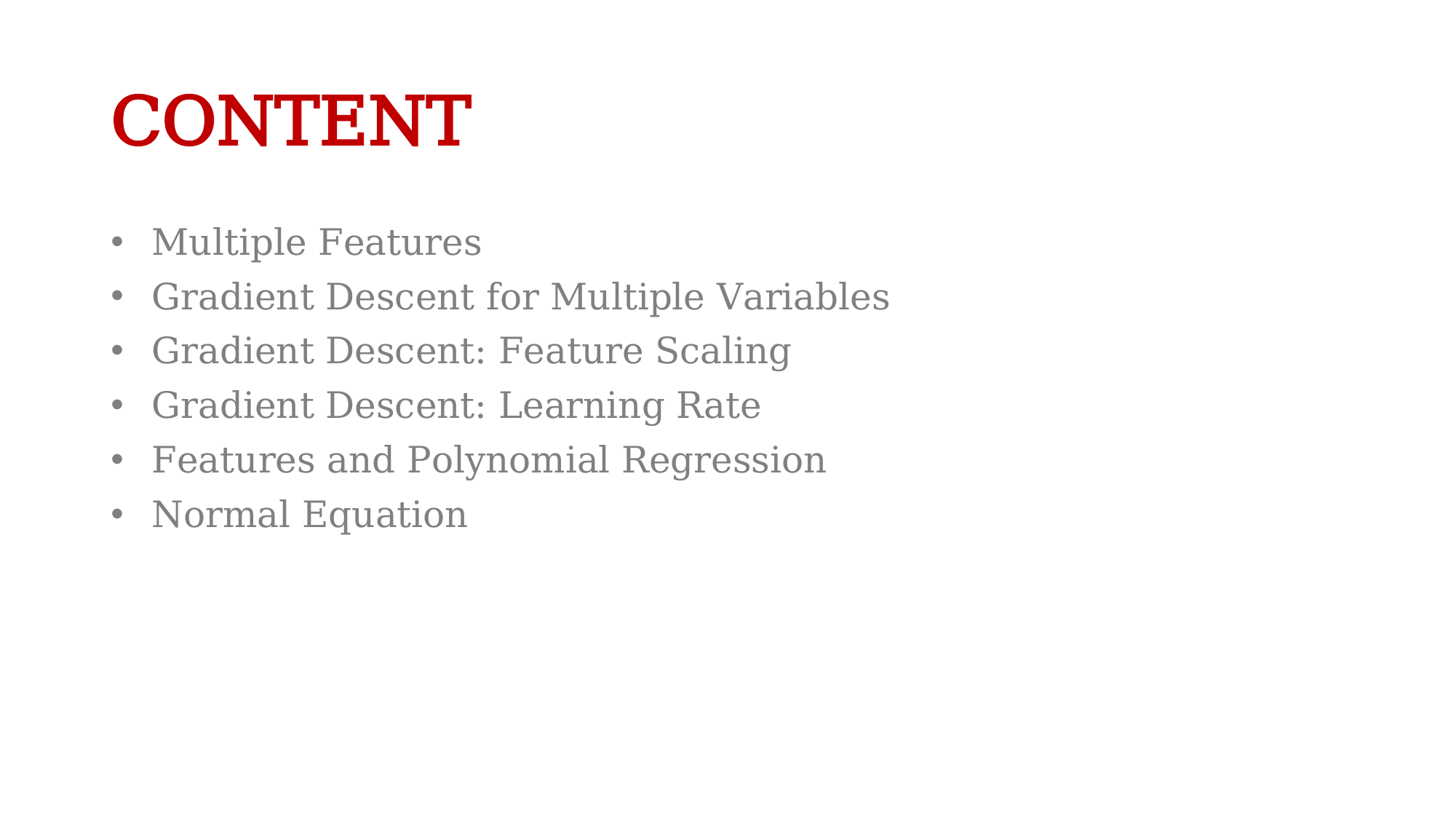

# CONTENT
Multiple Features
Gradient Descent for Multiple Variables
Gradient Descent: Feature Scaling
Gradient Descent: Learning Rate
Features and Polynomial Regression
Normal Equation